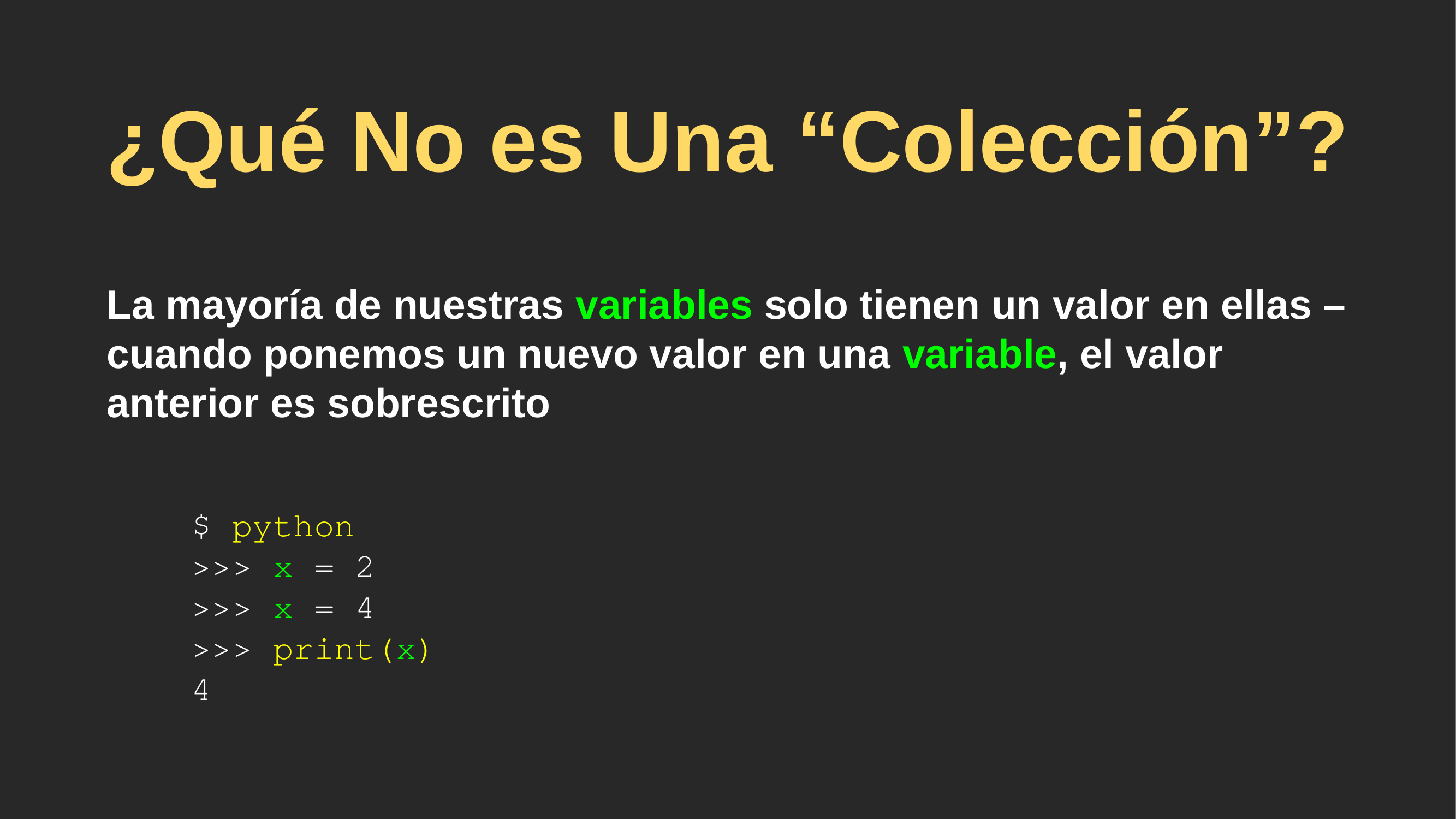

# ¿Qué No es Una “Colección”?
La mayoría de nuestras variables solo tienen un valor en ellas – cuando ponemos un nuevo valor en una variable, el valor anterior es sobrescrito
$ python
>>> x = 2
>>> x = 4
>>> print(x)
4